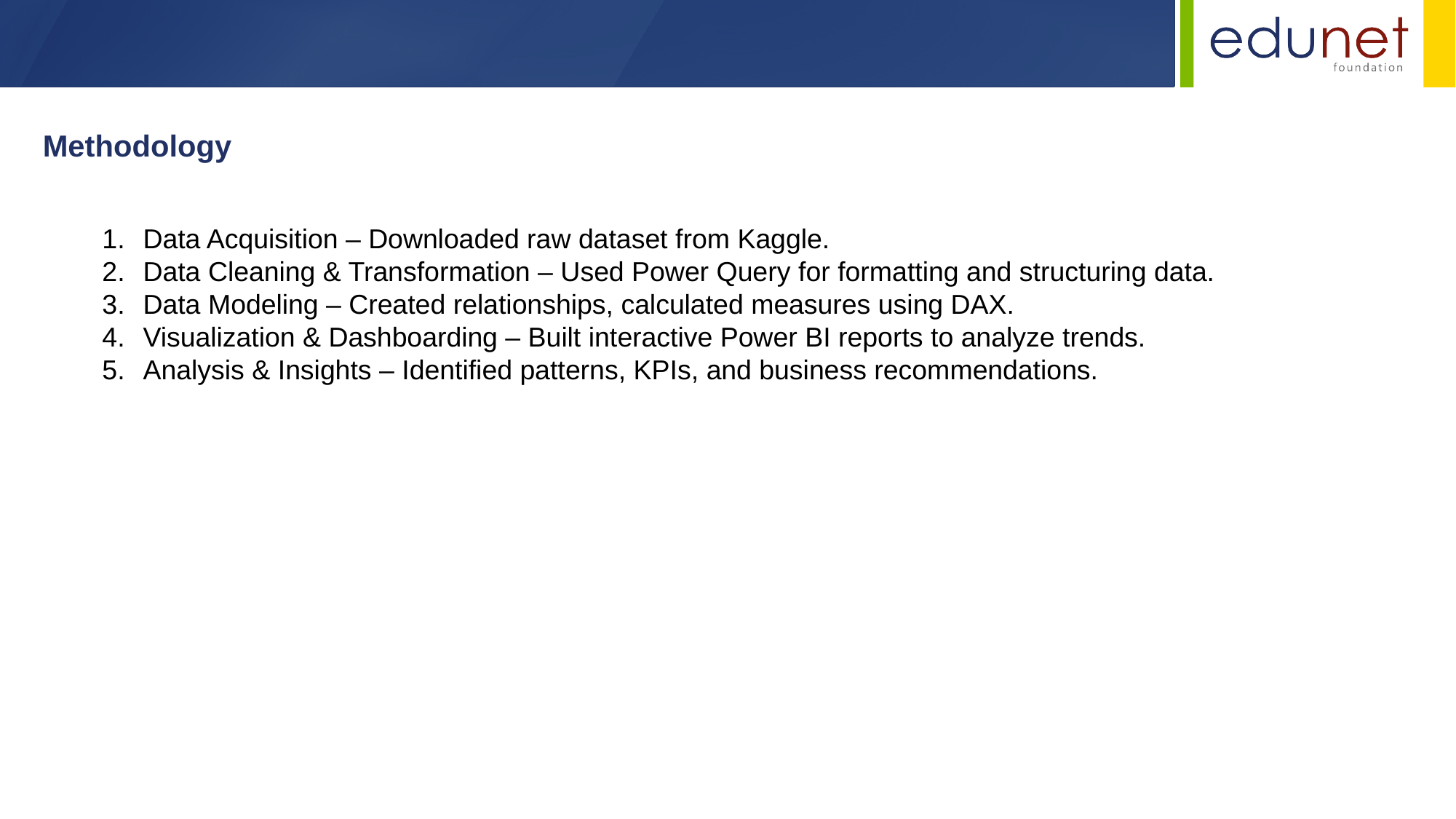

Methodology
Data Acquisition – Downloaded raw dataset from Kaggle.
Data Cleaning & Transformation – Used Power Query for formatting and structuring data.
Data Modeling – Created relationships, calculated measures using DAX.
Visualization & Dashboarding – Built interactive Power BI reports to analyze trends.
Analysis & Insights – Identified patterns, KPIs, and business recommendations.